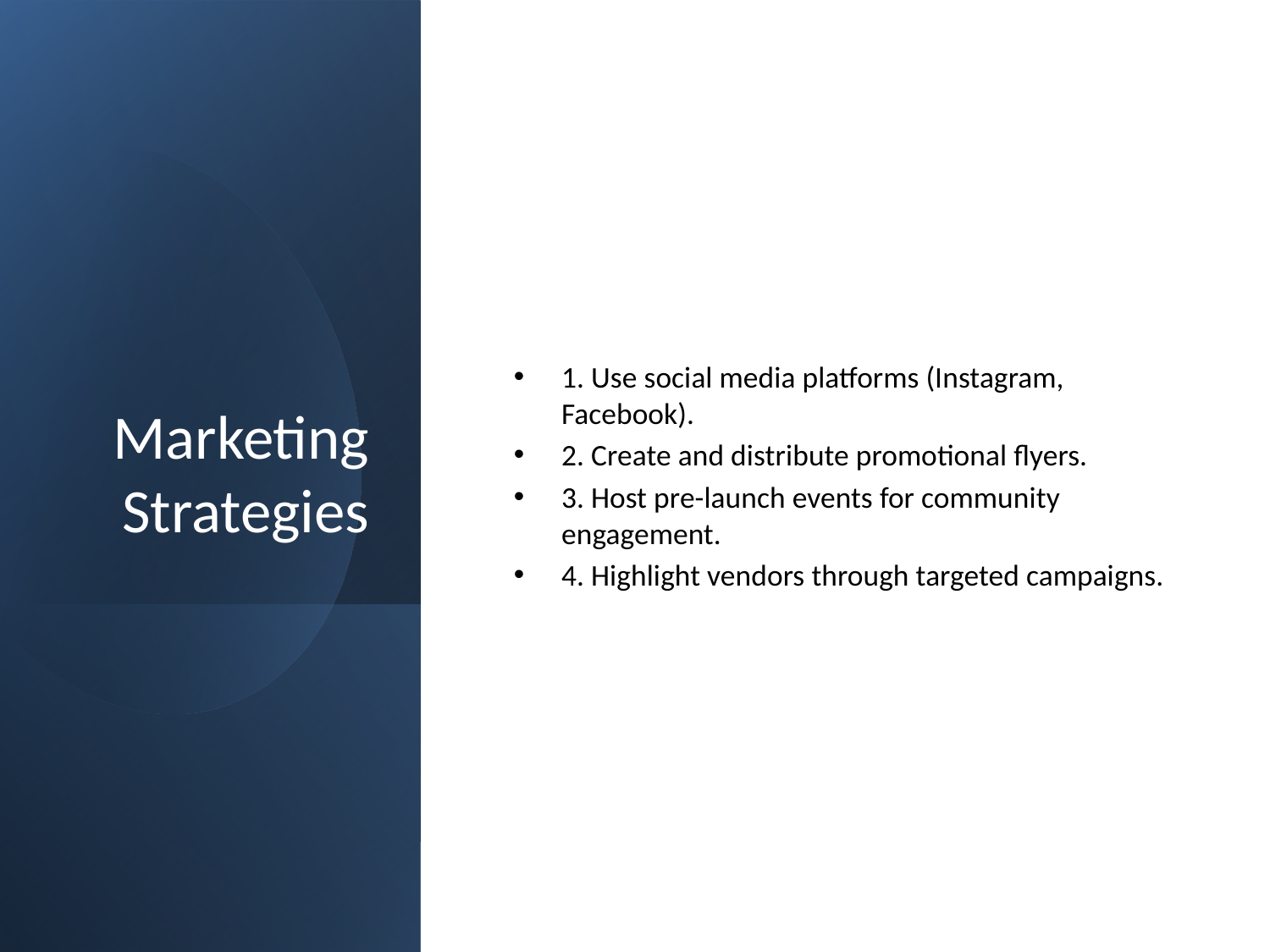

# Marketing Strategies
1. Use social media platforms (Instagram, Facebook).
2. Create and distribute promotional flyers.
3. Host pre-launch events for community engagement.
4. Highlight vendors through targeted campaigns.